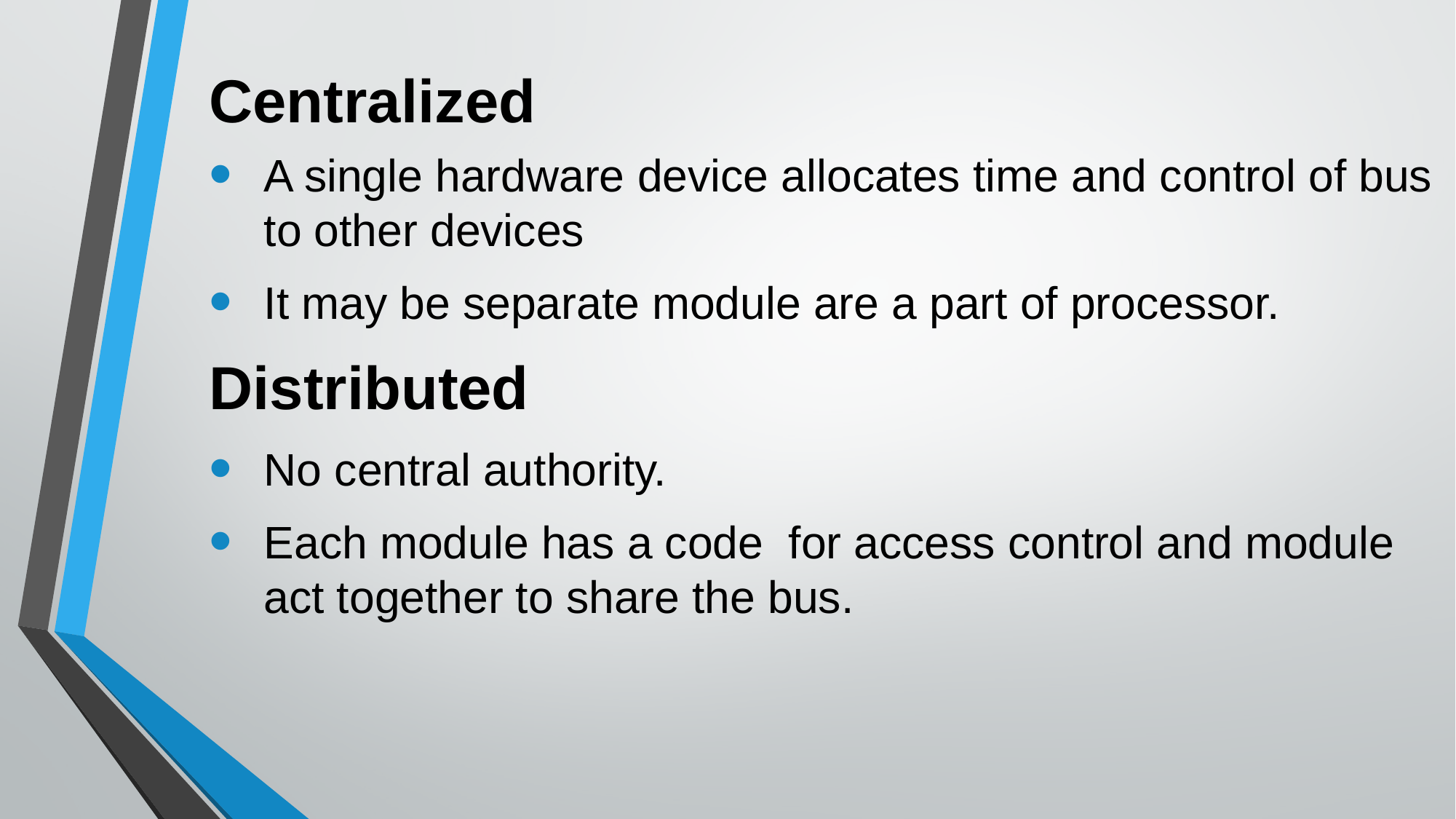

# Centralized
A single hardware device allocates time and control of bus to other devices
It may be separate module are a part of processor.
Distributed
No central authority.
Each module has a code  for access control and module act together to share the bus.